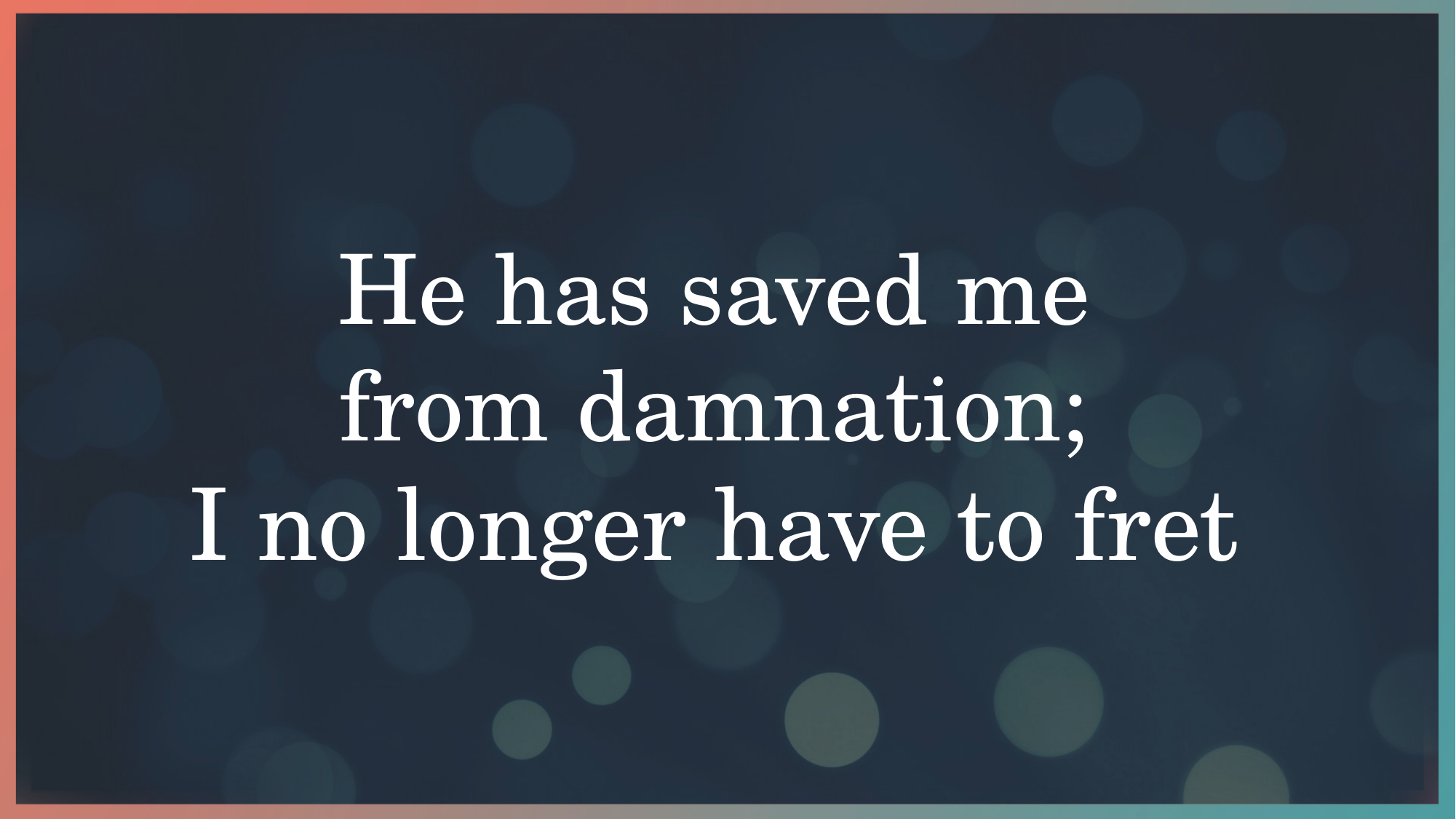

He has saved me
from damnation;
I no longer have to fret